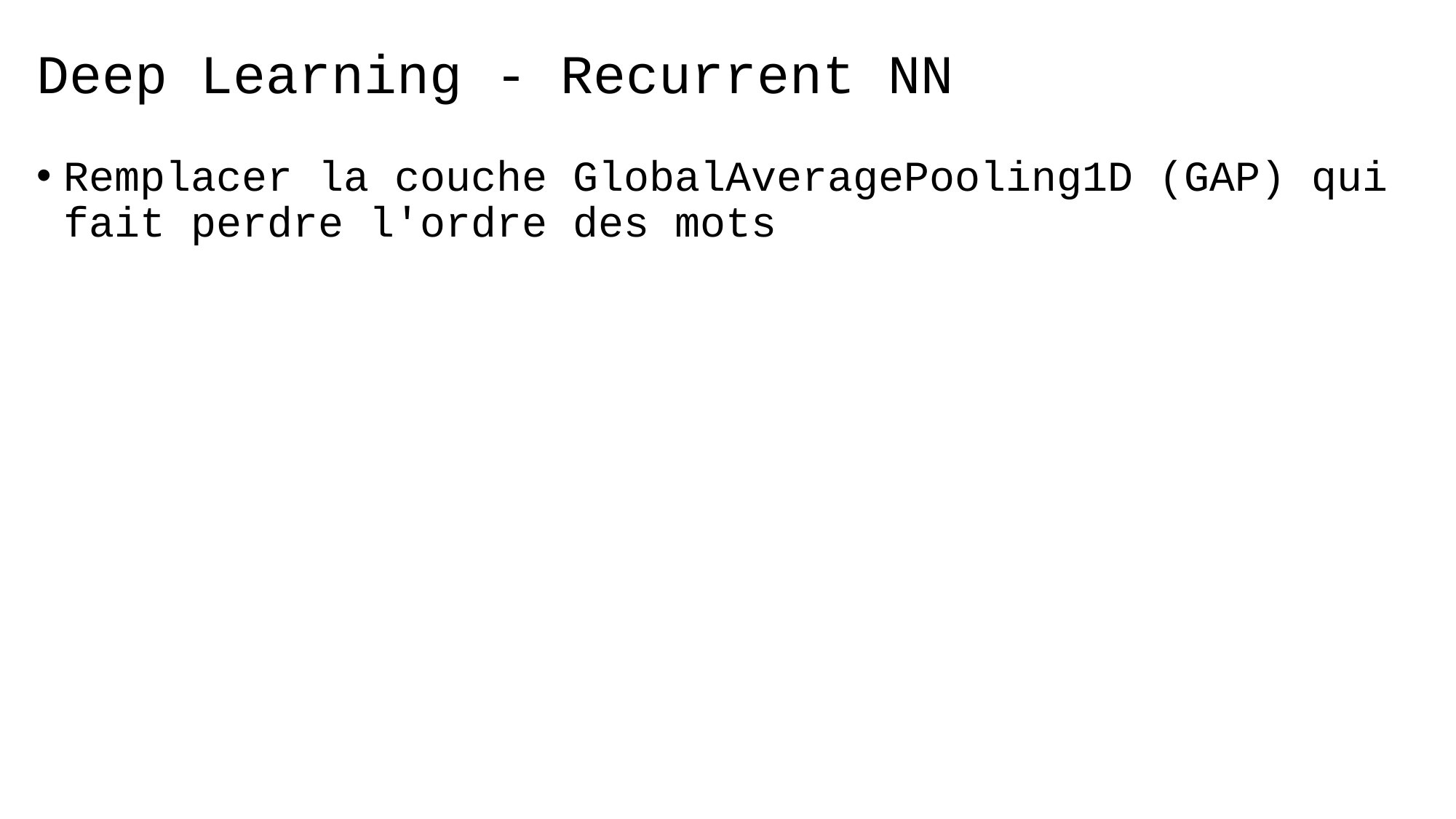

# Deep Learning - Recurrent NN
Remplacer la couche GlobalAveragePooling1D (GAP) qui fait perdre l'ordre des mots